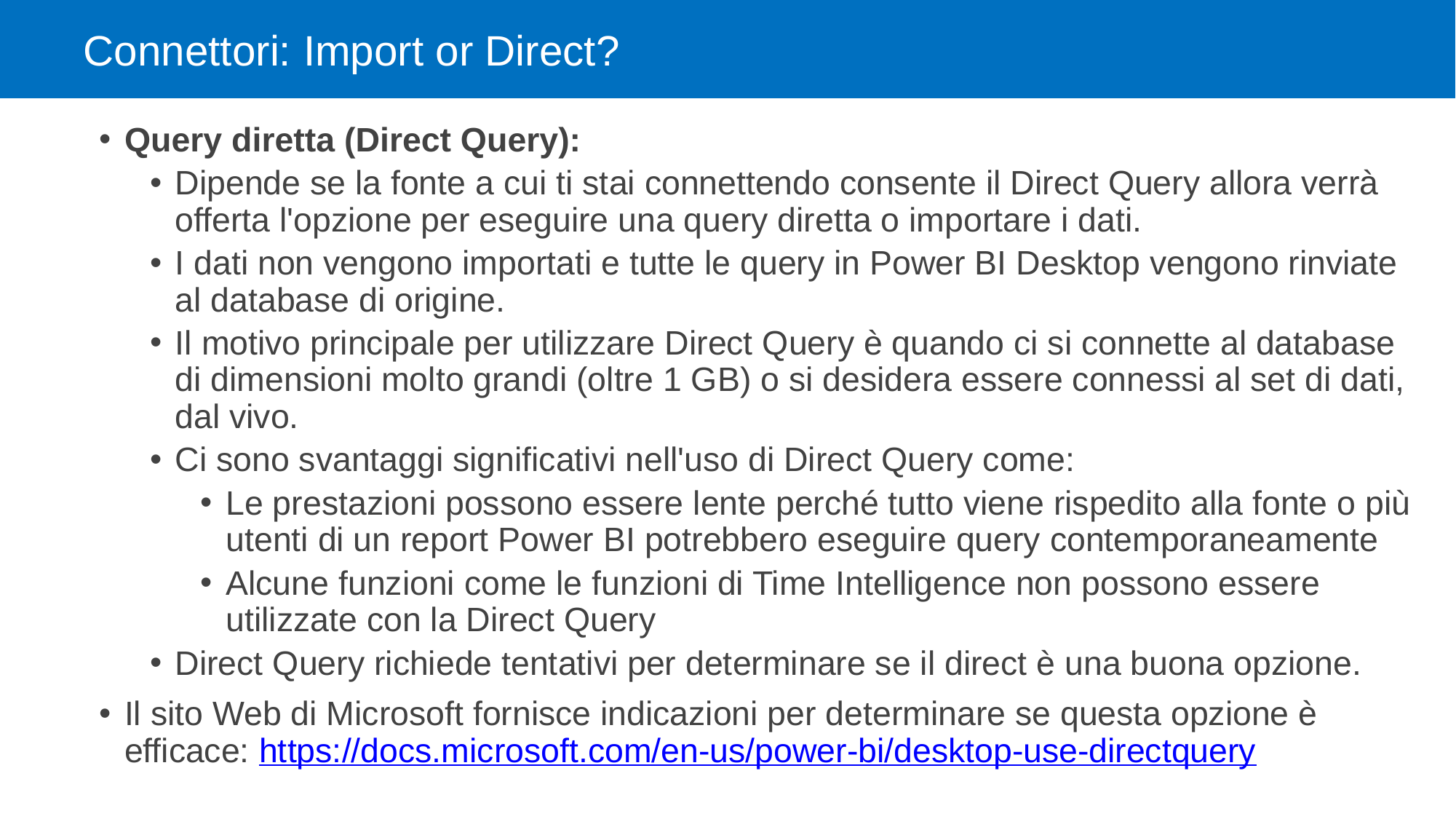

# Connettori: Import or Direct?
Query diretta (Direct Query):
Dipende se la fonte a cui ti stai connettendo consente il Direct Query allora verrà offerta l'opzione per eseguire una query diretta o importare i dati.
I dati non vengono importati e tutte le query in Power BI Desktop vengono rinviate al database di origine.
Il motivo principale per utilizzare Direct Query è quando ci si connette al database di dimensioni molto grandi (oltre 1 GB) o si desidera essere connessi al set di dati, dal vivo.
Ci sono svantaggi significativi nell'uso di Direct Query come:
Le prestazioni possono essere lente perché tutto viene rispedito alla fonte o più utenti di un report Power BI potrebbero eseguire query contemporaneamente
Alcune funzioni come le funzioni di Time Intelligence non possono essere utilizzate con la Direct Query
Direct Query richiede tentativi per determinare se il direct è una buona opzione.
Il sito Web di Microsoft fornisce indicazioni per determinare se questa opzione è efficace: https://docs.microsoft.com/en-us/power-bi/desktop-use-directquery